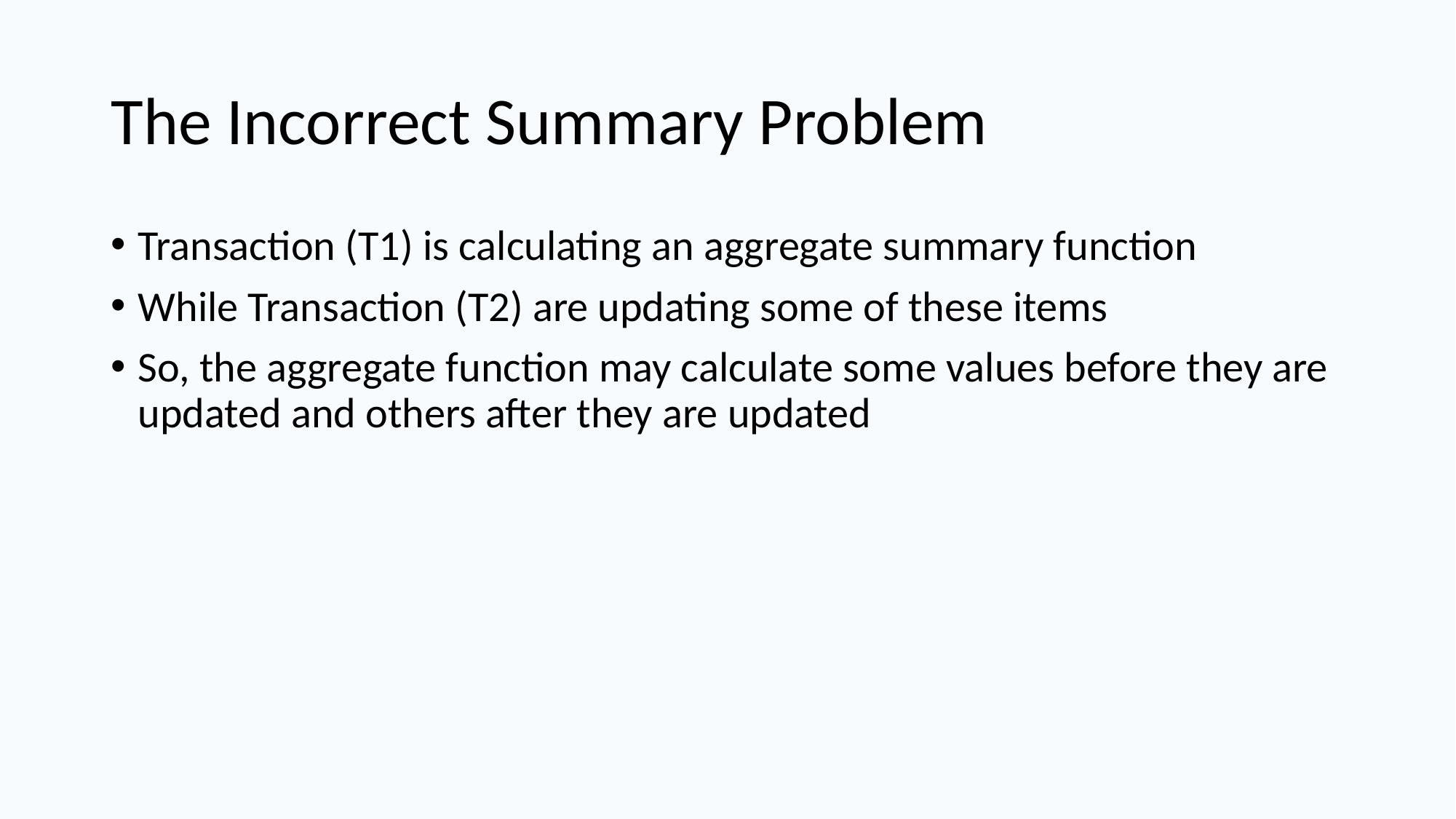

# The Incorrect Summary Problem
Transaction (T1) is calculating an aggregate summary function
While Transaction (T2) are updating some of these items
So, the aggregate function may calculate some values before they are updated and others after they are updated